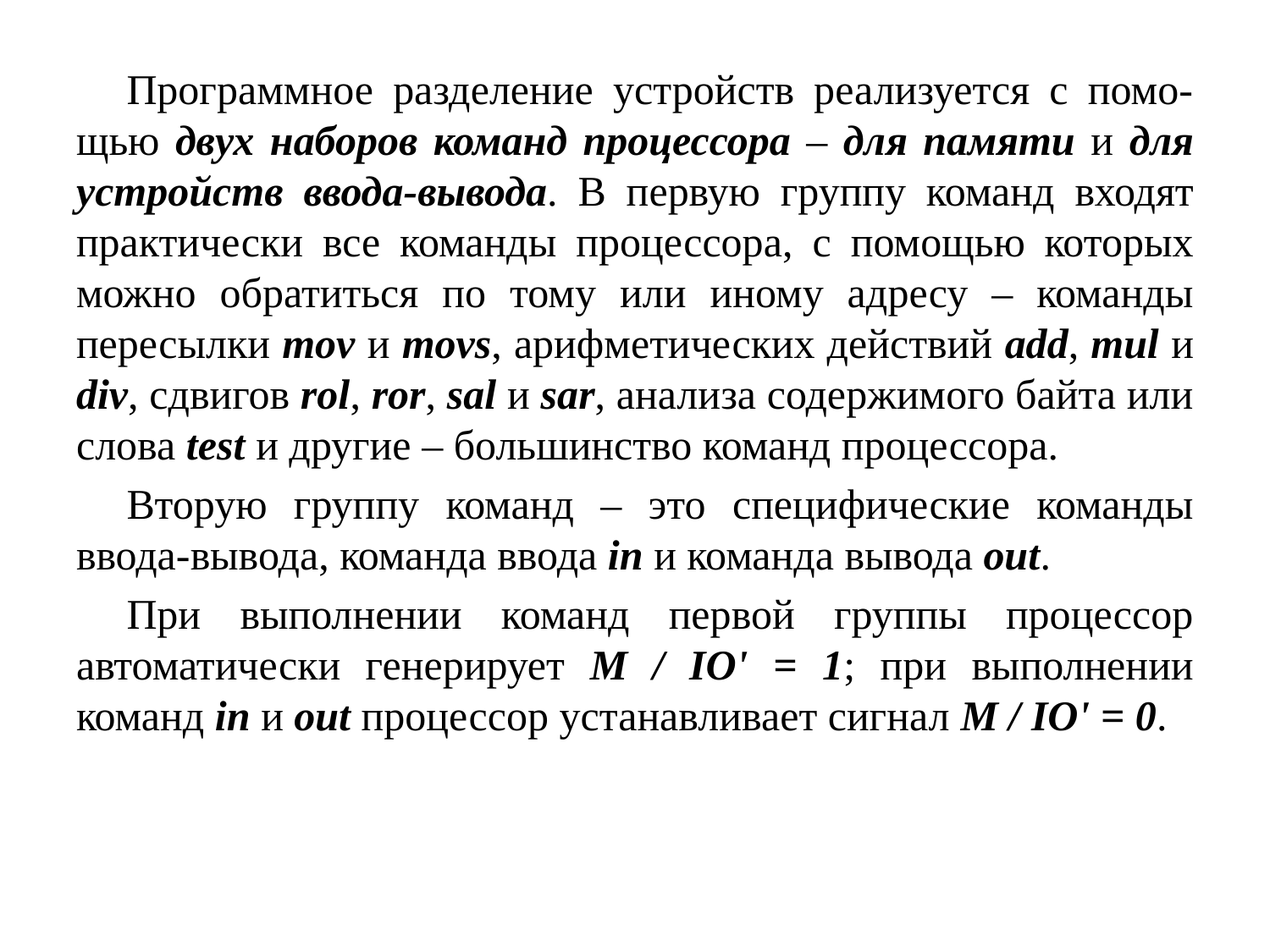

Программное разделение устройств реализуется с помо-щью двух наборов команд процессора – для памяти и для устройств ввода-вывода. В первую группу команд входят практически все команды процессора, с помощью которых можно обратиться по тому или иному адресу – команды пересылки mov и movs, арифметических действий add, mul и div, сдвигов rol, ror, sal и sar, анализа содержимого байта или слова test и другие – большинство команд процессора.
Вторую группу команд – это специфические команды ввода-вывода, команда ввода in и команда вывода out.
При выполнении команд первой группы процессор автоматически генерирует М / IO' = 1; при выполнении команд in и out процессор устанавливает сигнал М / IO' = 0.